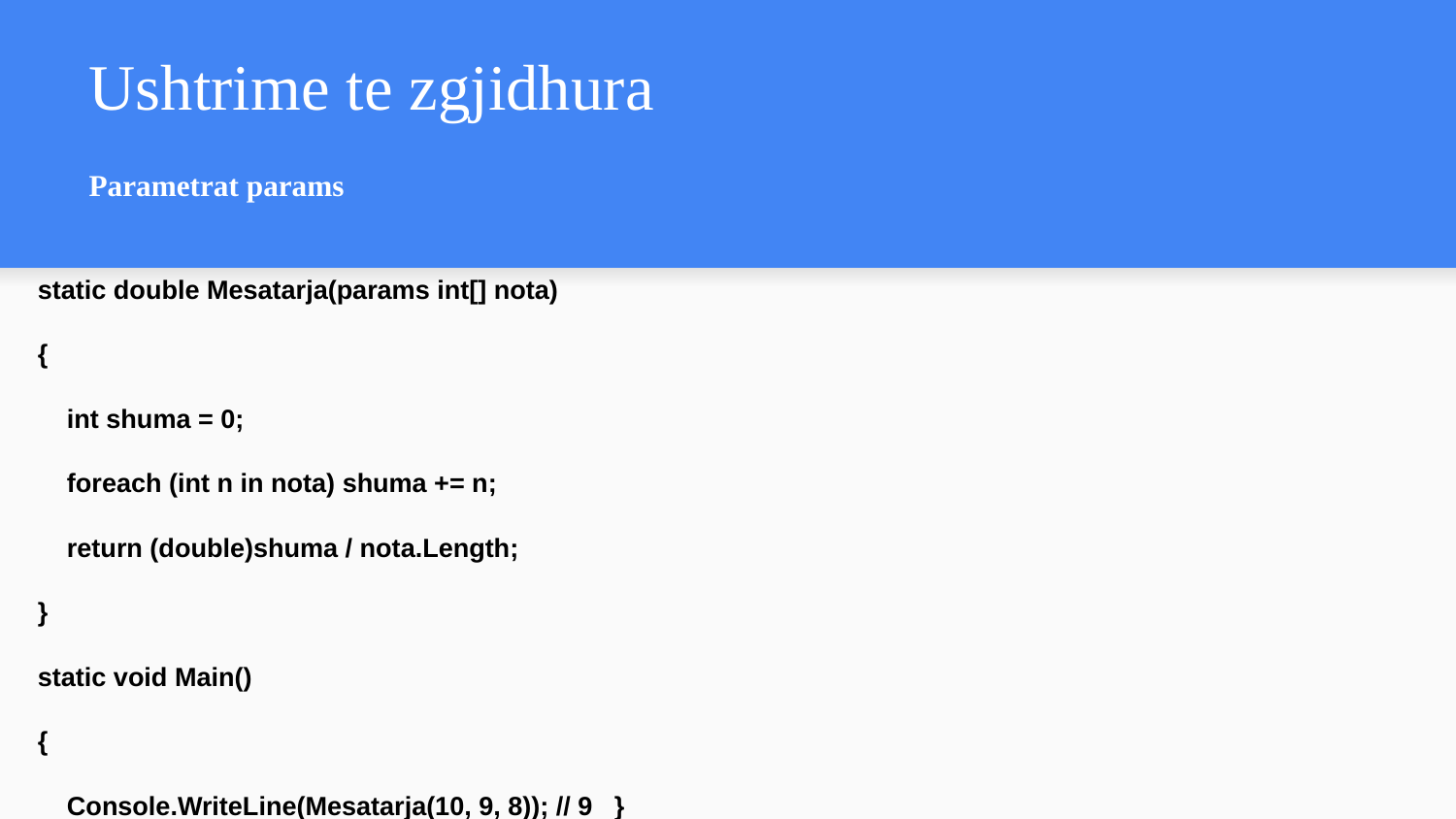

# Ushtrime te zgjidhura
Parametrat params
static double Mesatarja(params int[] nota)
{
    int shuma = 0;
    foreach (int n in nota) shuma += n;
    return (double)shuma / nota.Length;
}
static void Main()
{
    Console.WriteLine(Mesatarja(10, 9, 8)); // 9   }